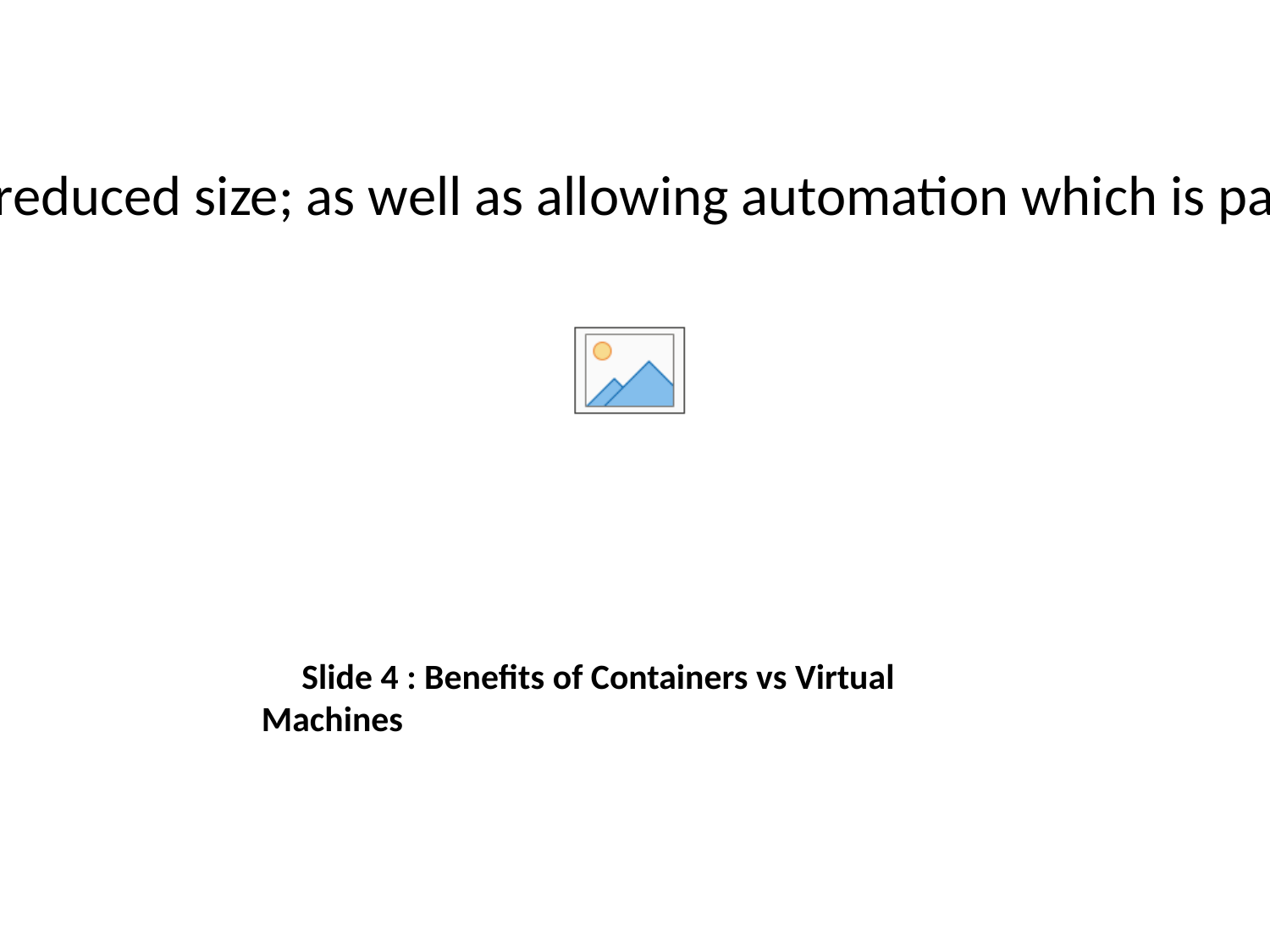

Containers provide many advantages when compared to VMs including portability between environments such as cloud providers or internal networks later down the line; making them more cost-effective due to their low overhead instructions; faster boot times due to reduced size; as well as allowing automation which is paramount in agile Continuous Delivery (CD) pipelines. On the contrary, VMs offer much more stability thanks to increased isolation layer and security privileges even though installing multiple versions usually come with additional costs related to resources consumption.
# Slide 4 : Benefits of Containers vs Virtual Machines